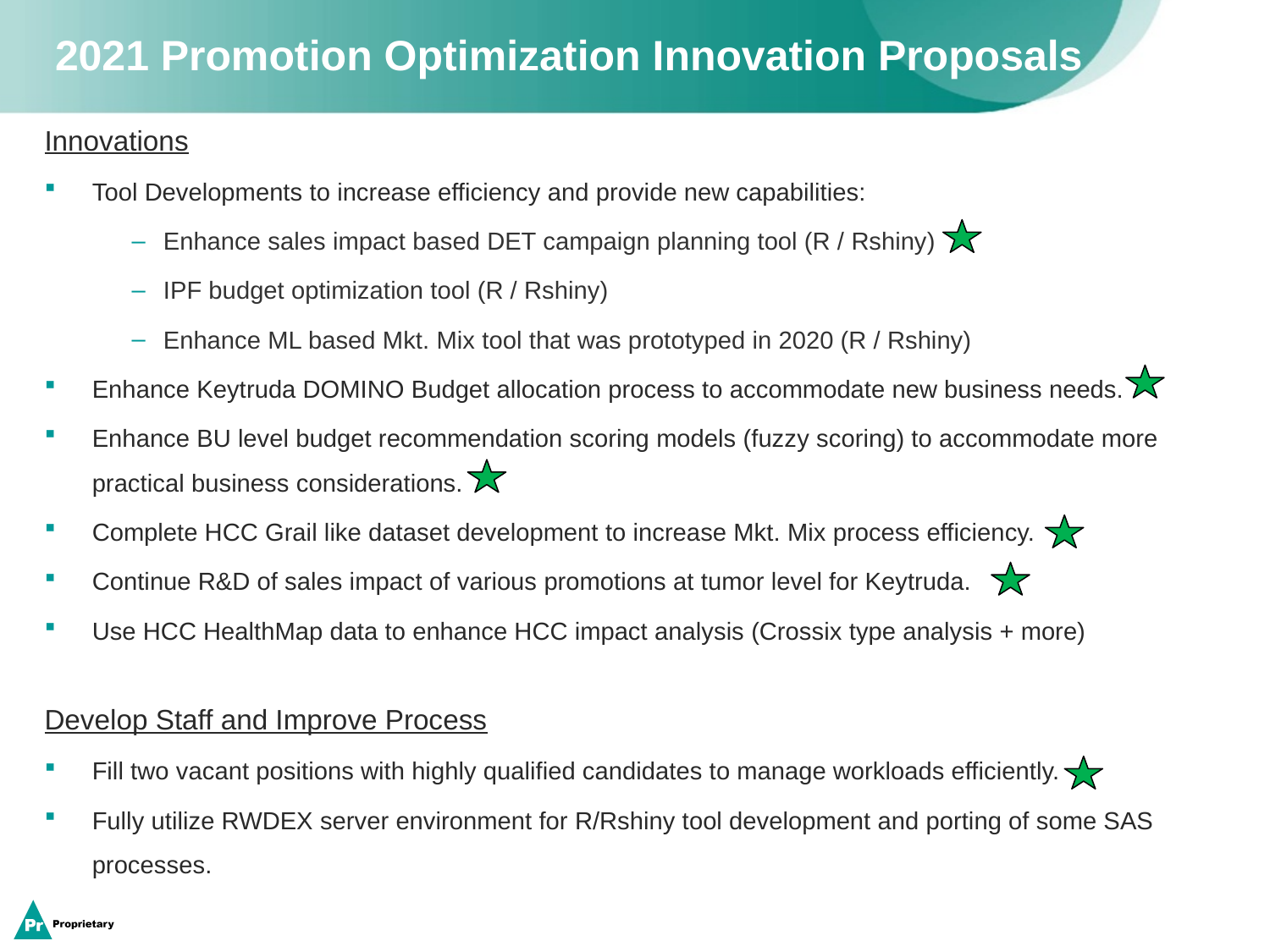

# 2021 Promotion Optimization Innovation Proposals
Innovations
Tool Developments to increase efficiency and provide new capabilities:
Enhance sales impact based DET campaign planning tool (R / Rshiny)
IPF budget optimization tool (R / Rshiny)
Enhance ML based Mkt. Mix tool that was prototyped in 2020 (R / Rshiny)
Enhance Keytruda DOMINO Budget allocation process to accommodate new business needs.
Enhance BU level budget recommendation scoring models (fuzzy scoring) to accommodate more practical business considerations.
Complete HCC Grail like dataset development to increase Mkt. Mix process efficiency.
Continue R&D of sales impact of various promotions at tumor level for Keytruda.
Use HCC HealthMap data to enhance HCC impact analysis (Crossix type analysis + more)

Develop Staff and Improve Process
Fill two vacant positions with highly qualified candidates to manage workloads efficiently.
Fully utilize RWDEX server environment for R/Rshiny tool development and porting of some SAS processes.